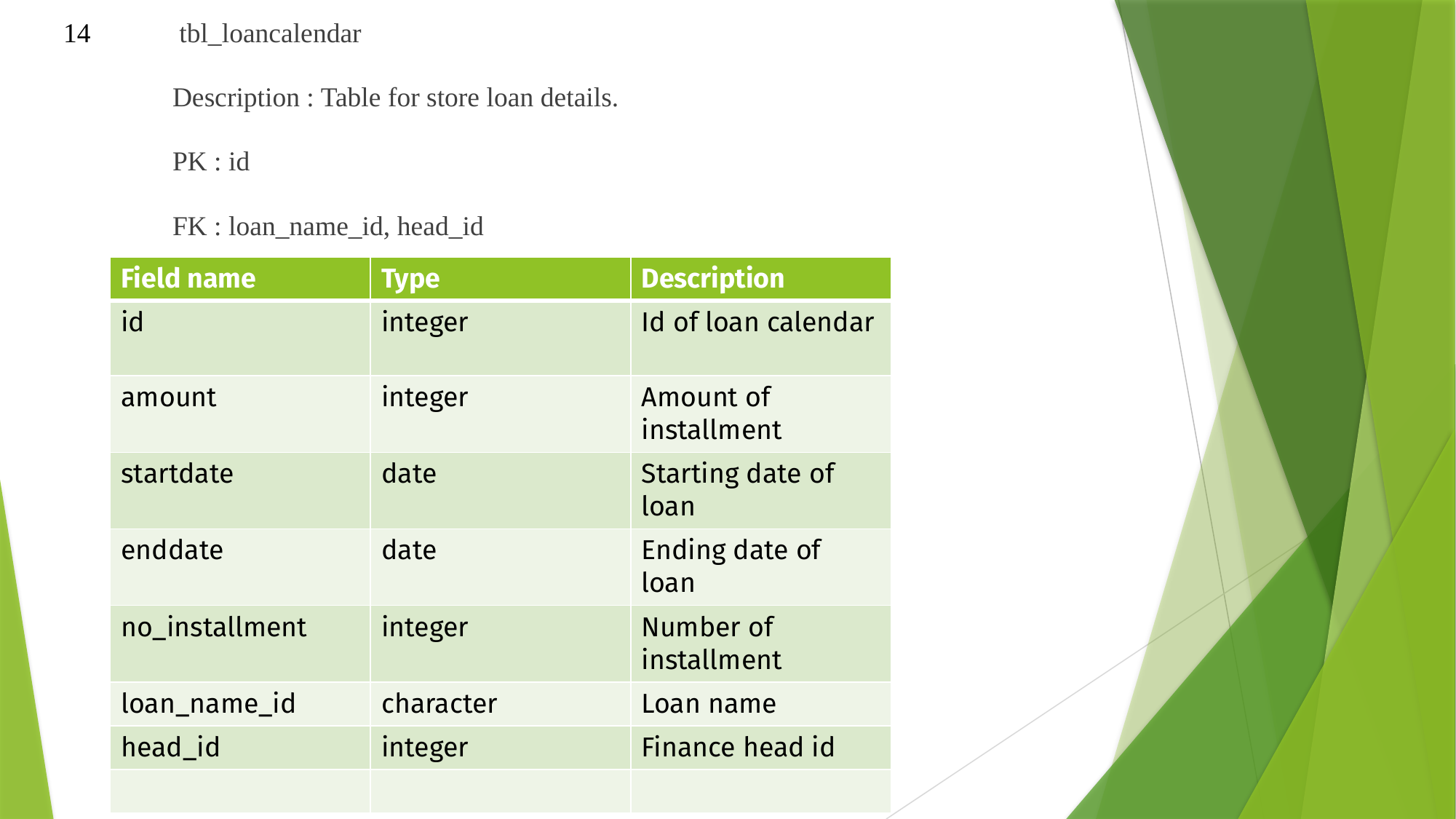

14 	 tbl_loancalendar
	Description : Table for store loan details.
	PK : id
	FK : loan_name_id, head_id

| Field name | Type | Description |
| --- | --- | --- |
| id | integer | Id of loan calendar |
| amount | integer | Amount of installment |
| startdate | date | Starting date of loan |
| enddate | date | Ending date of loan |
| no\_installment | integer | Number of installment |
| loan\_name\_id | character | Loan name |
| head\_id | integer | Finance head id |
|  |  |  |